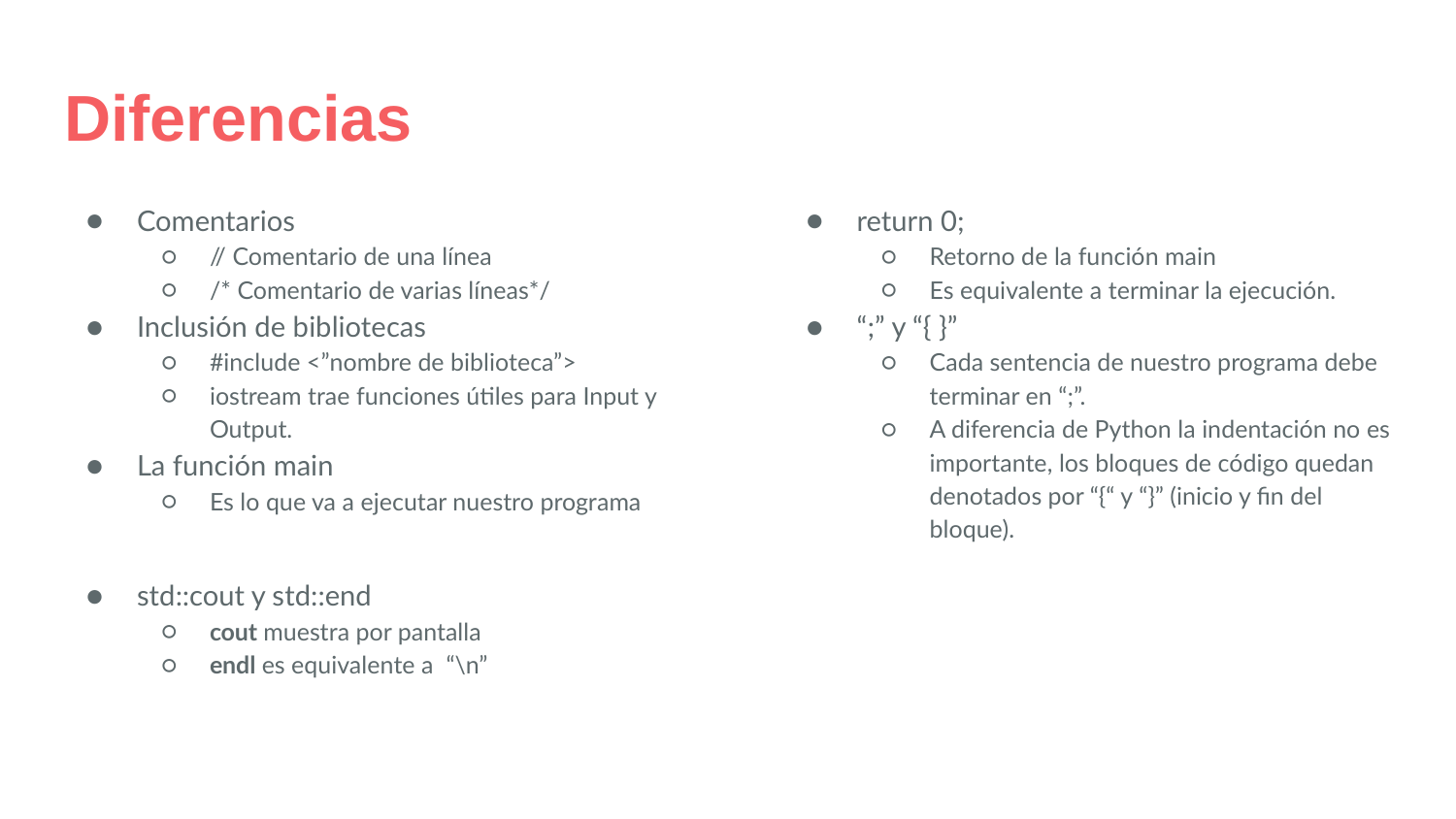

# Diferencias
Comentarios
// Comentario de una línea
/* Comentario de varias líneas*/
Inclusión de bibliotecas
#include <”nombre de biblioteca”>
iostream trae funciones útiles para Input y Output.
La función main
Es lo que va a ejecutar nuestro programa

std::cout y std::end
cout muestra por pantalla
endl es equivalente a  “\n”

return 0;
Retorno de la función main
Es equivalente a terminar la ejecución.
“;” y “{ }”
Cada sentencia de nuestro programa debe terminar en “;”.
A diferencia de Python la indentación no es importante, los bloques de código quedan denotados por “{“ y “}” (inicio y fin del bloque).